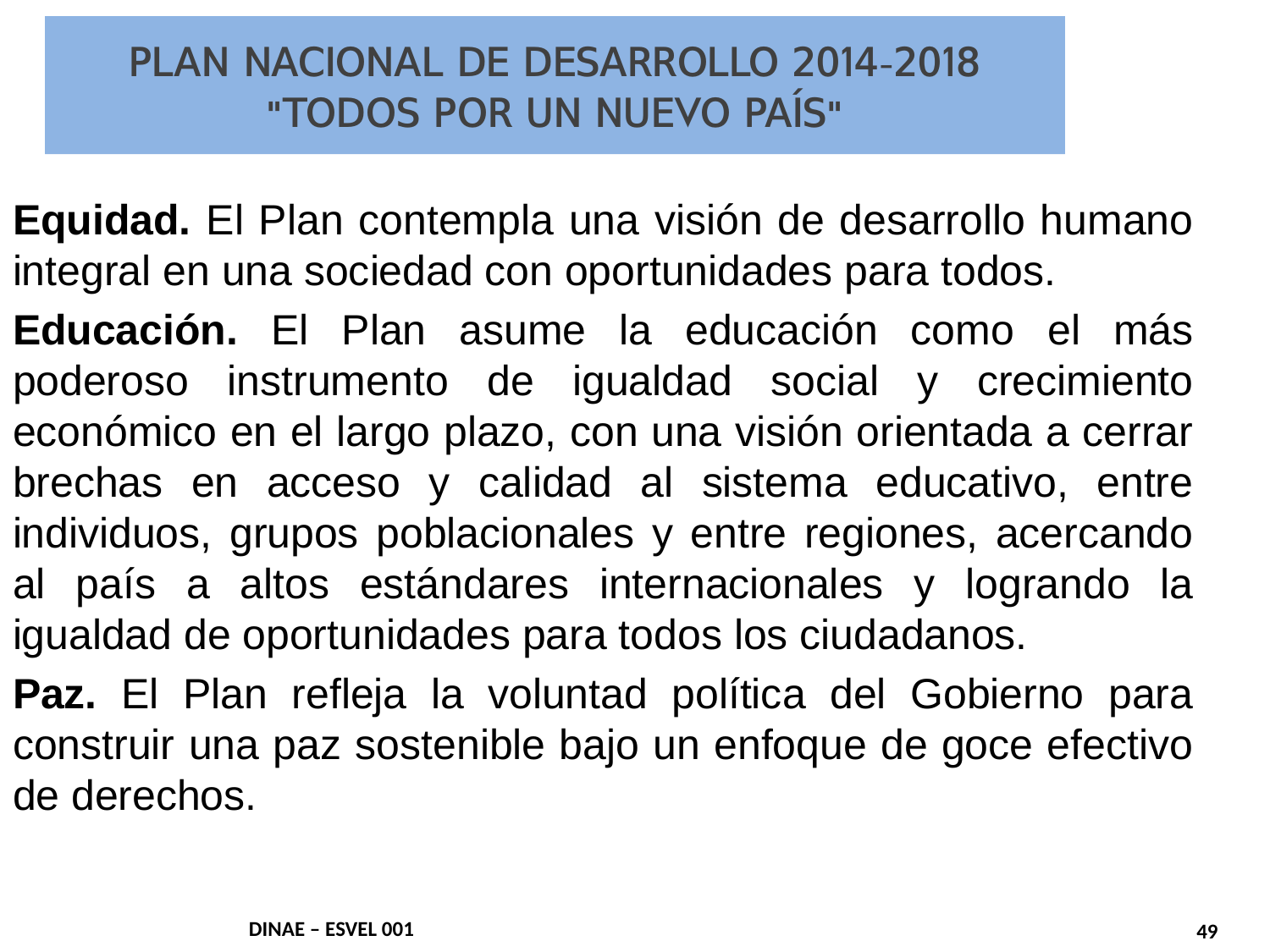

# PLAN NACIONAL DE DESARROLLO 2014-2018 "TODOS POR UN NUEVO PAÍS"
Equidad. El Plan contempla una visión de desarrollo humano integral en una sociedad con oportunidades para todos.
Educación. El Plan asume la educación como el más poderoso instrumento de igualdad social y crecimiento económico en el largo plazo, con una visión orientada a cerrar brechas en acceso y calidad al sistema educativo, entre individuos, grupos poblacionales y entre regiones, acercando al país a altos estándares internacionales y logrando la igualdad de oportunidades para todos los ciudadanos.
Paz. El Plan refleja la voluntad política del Gobierno para construir una paz sostenible bajo un enfoque de goce efectivo de derechos.